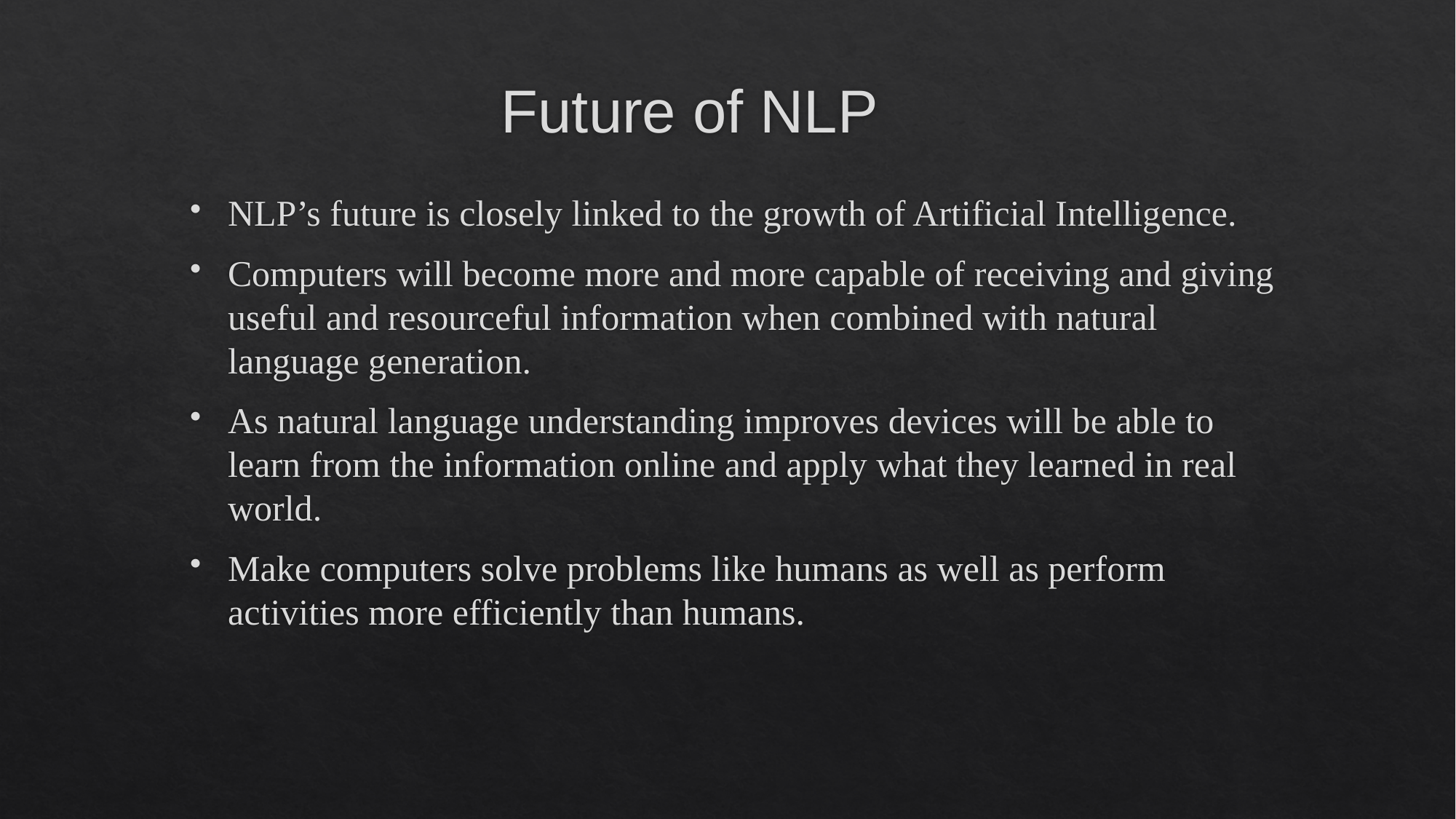

# Future of NLP
NLP’s future is closely linked to the growth of Artificial Intelligence.
Computers will become more and more capable of receiving and giving useful and resourceful information when combined with natural language generation.
As natural language understanding improves devices will be able to learn from the information online and apply what they learned in real world.
Make computers solve problems like humans as well as perform activities more efficiently than humans.